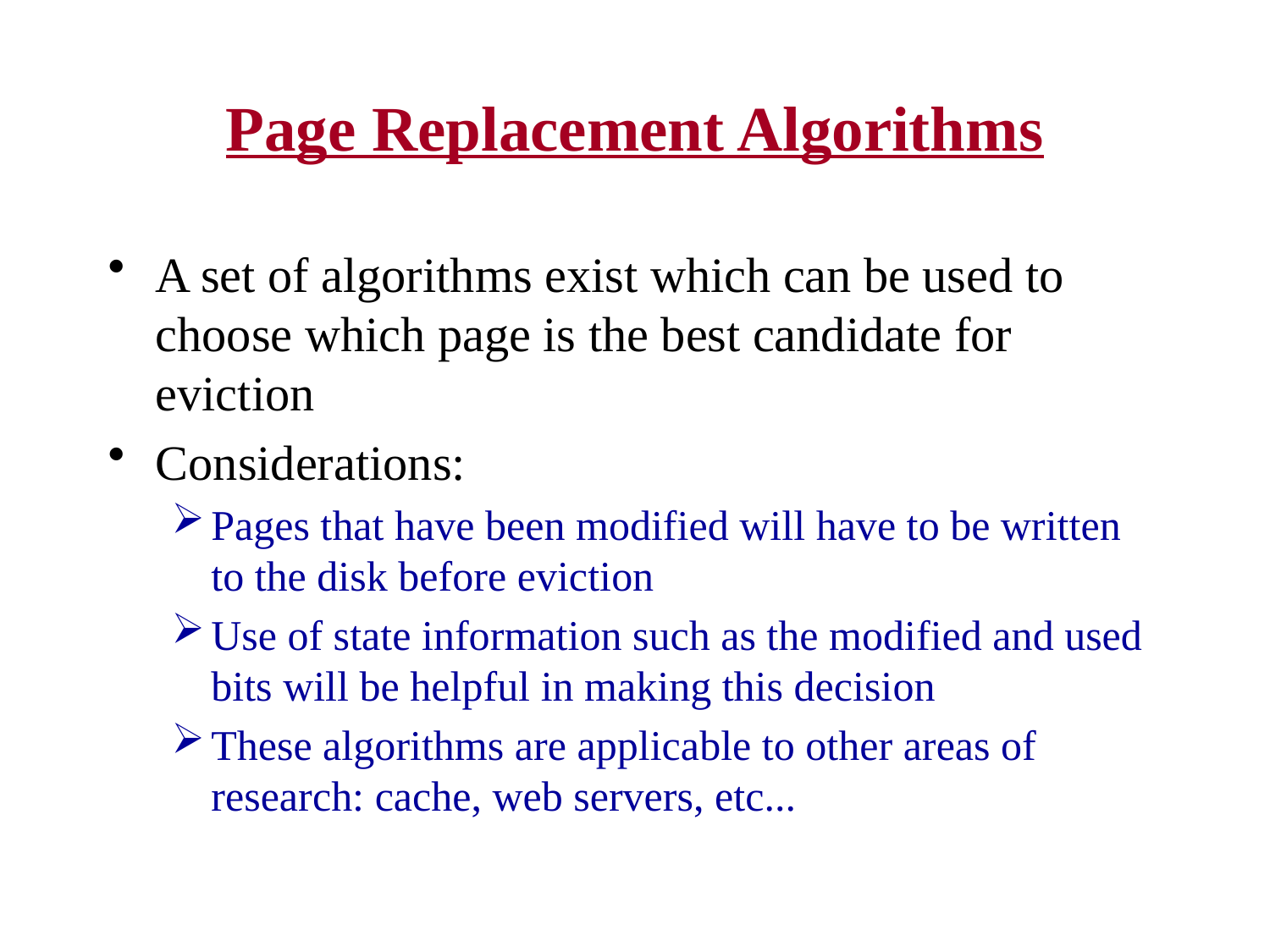

# Page Replacement Algorithms
A set of algorithms exist which can be used to choose which page is the best candidate for eviction
Considerations:
Pages that have been modified will have to be written to the disk before eviction
Use of state information such as the modified and used bits will be helpful in making this decision
These algorithms are applicable to other areas of research: cache, web servers, etc...